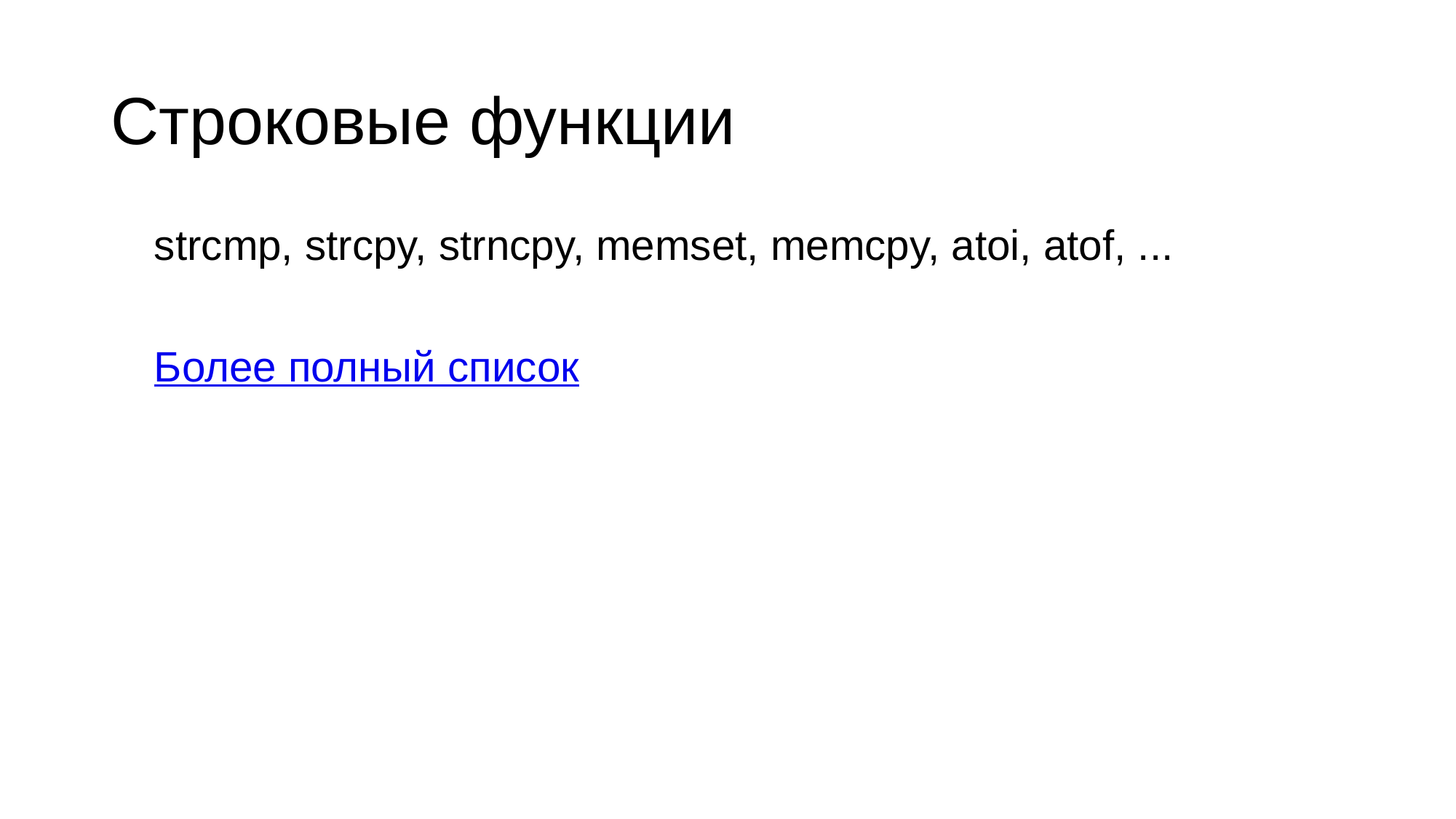

Строковые функции
strcmp, strcpy, strncpy, memset, memcpy, atoi, atof, ...

Более полный список